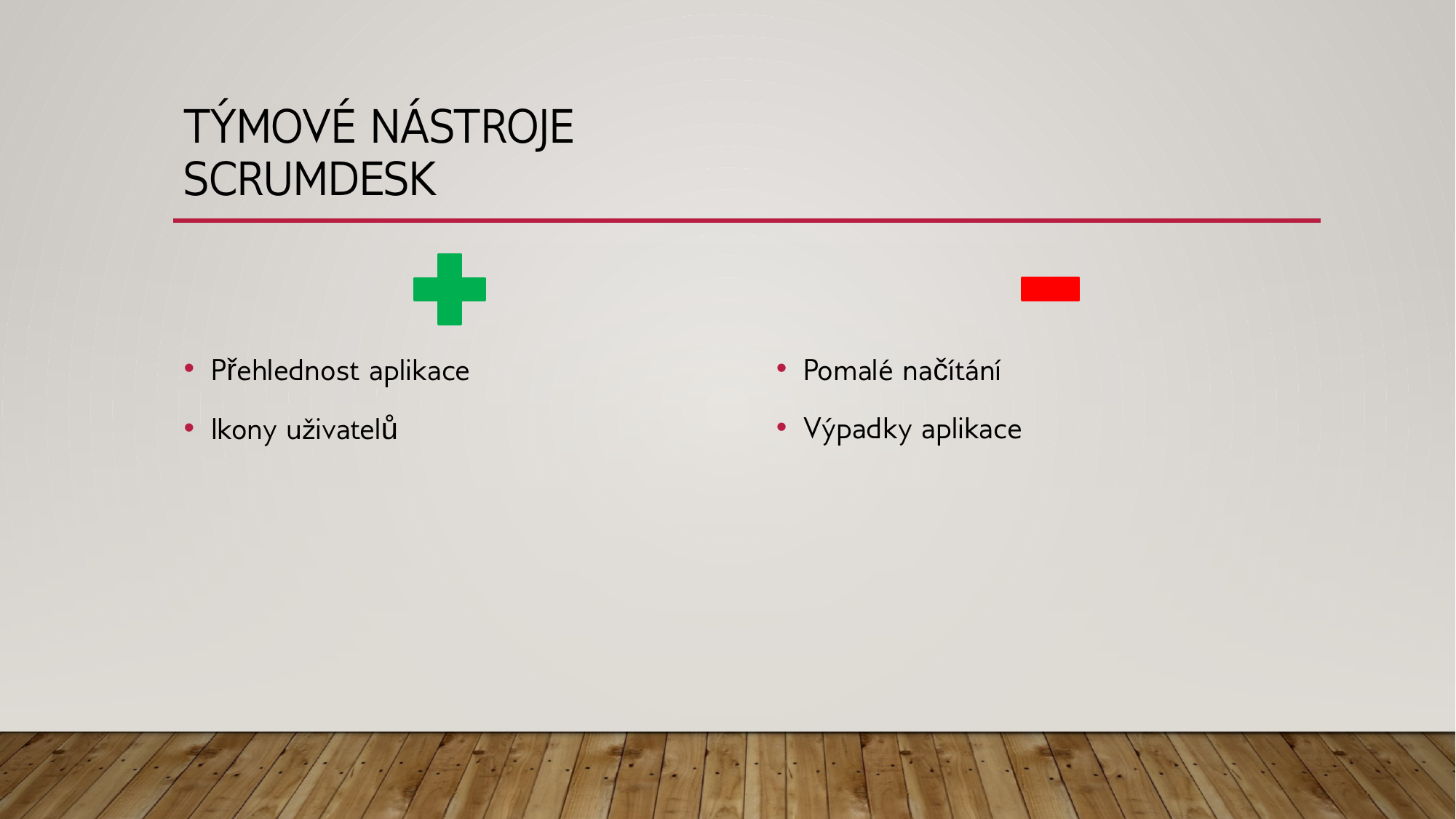

# TÝMOVÉ NÁSTROJE SCRUMDESK

Pomalé načítání
Výpadky aplikace
Přehlednost aplikace
Ikony uživatelů